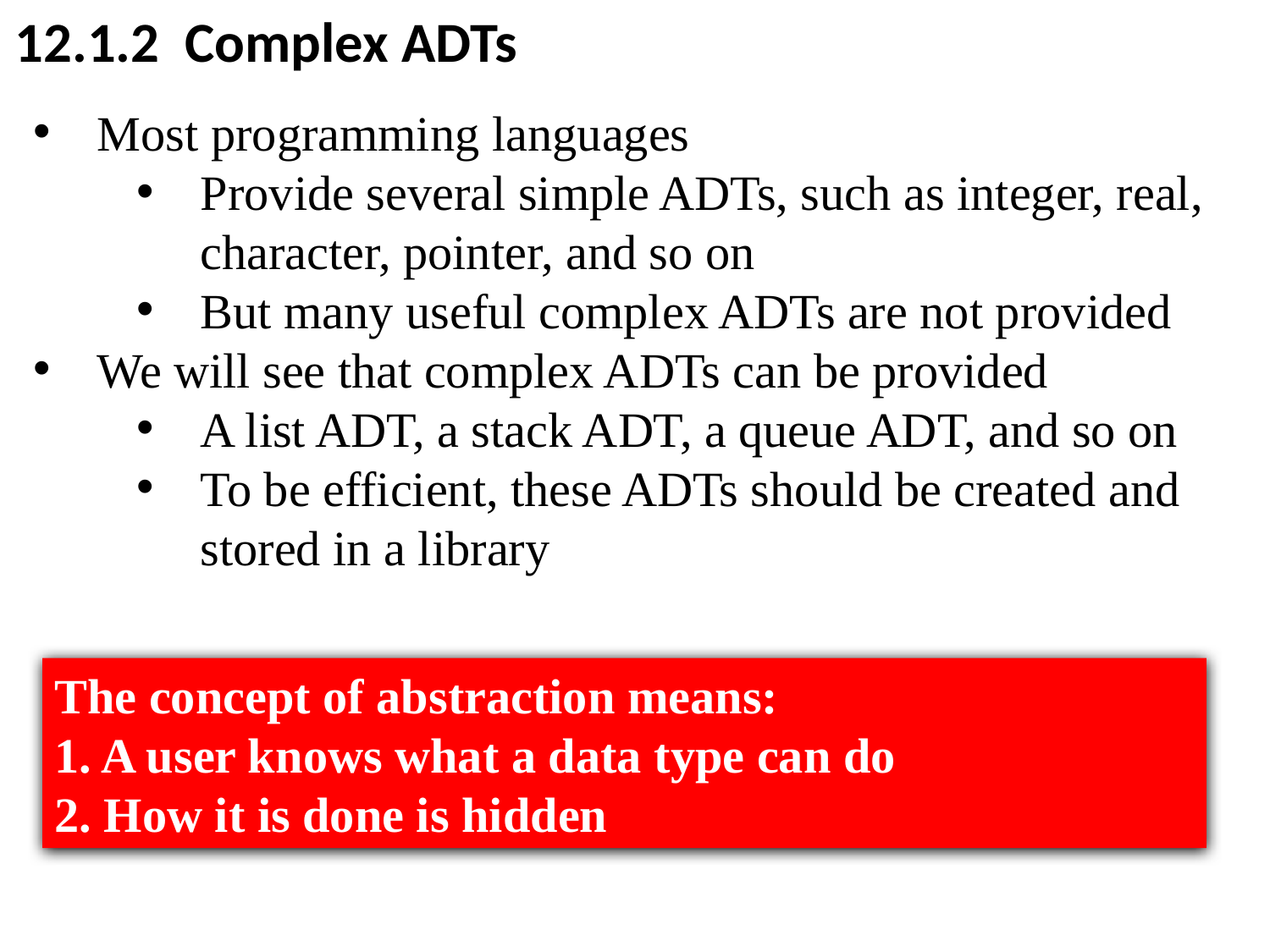

12.1.2  Complex ADTs
Most programming languages
Provide several simple ADTs, such as integer, real, character, pointer, and so on
But many useful complex ADTs are not provided
We will see that complex ADTs can be provided
A list ADT, a stack ADT, a queue ADT, and so on
To be efficient, these ADTs should be created and stored in a library
The concept of abstraction means:
1. A user knows what a data type can do
2. How it is done is hidden